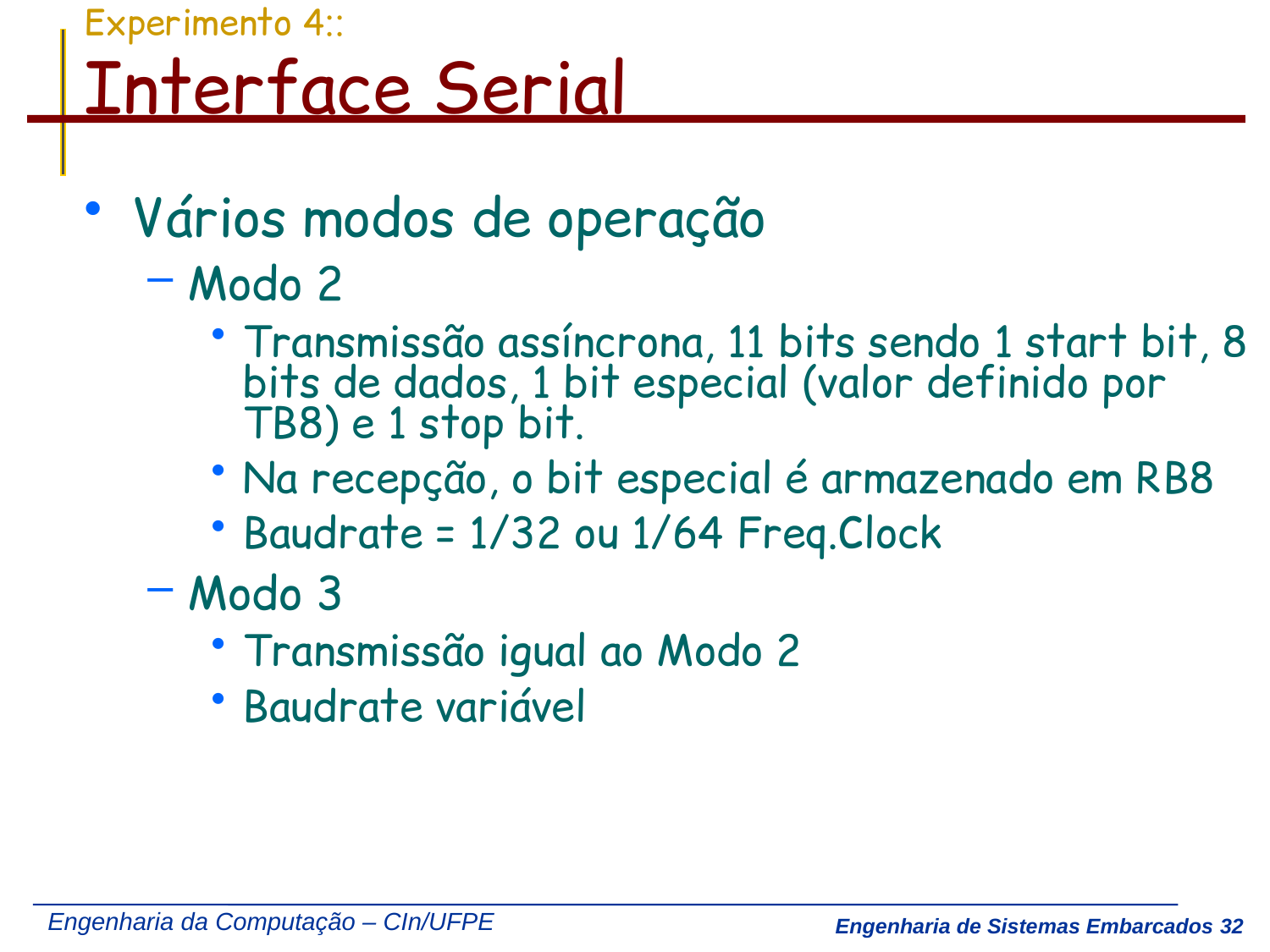

# Experimento 4:: Interface Serial
Vários modos de operação
Modo 2
Transmissão assíncrona, 11 bits sendo 1 start bit, 8 bits de dados, 1 bit especial (valor definido por TB8) e 1 stop bit.
Na recepção, o bit especial é armazenado em RB8
Baudrate = 1/32 ou 1/64 Freq.Clock
Modo 3
Transmissão igual ao Modo 2
Baudrate variável